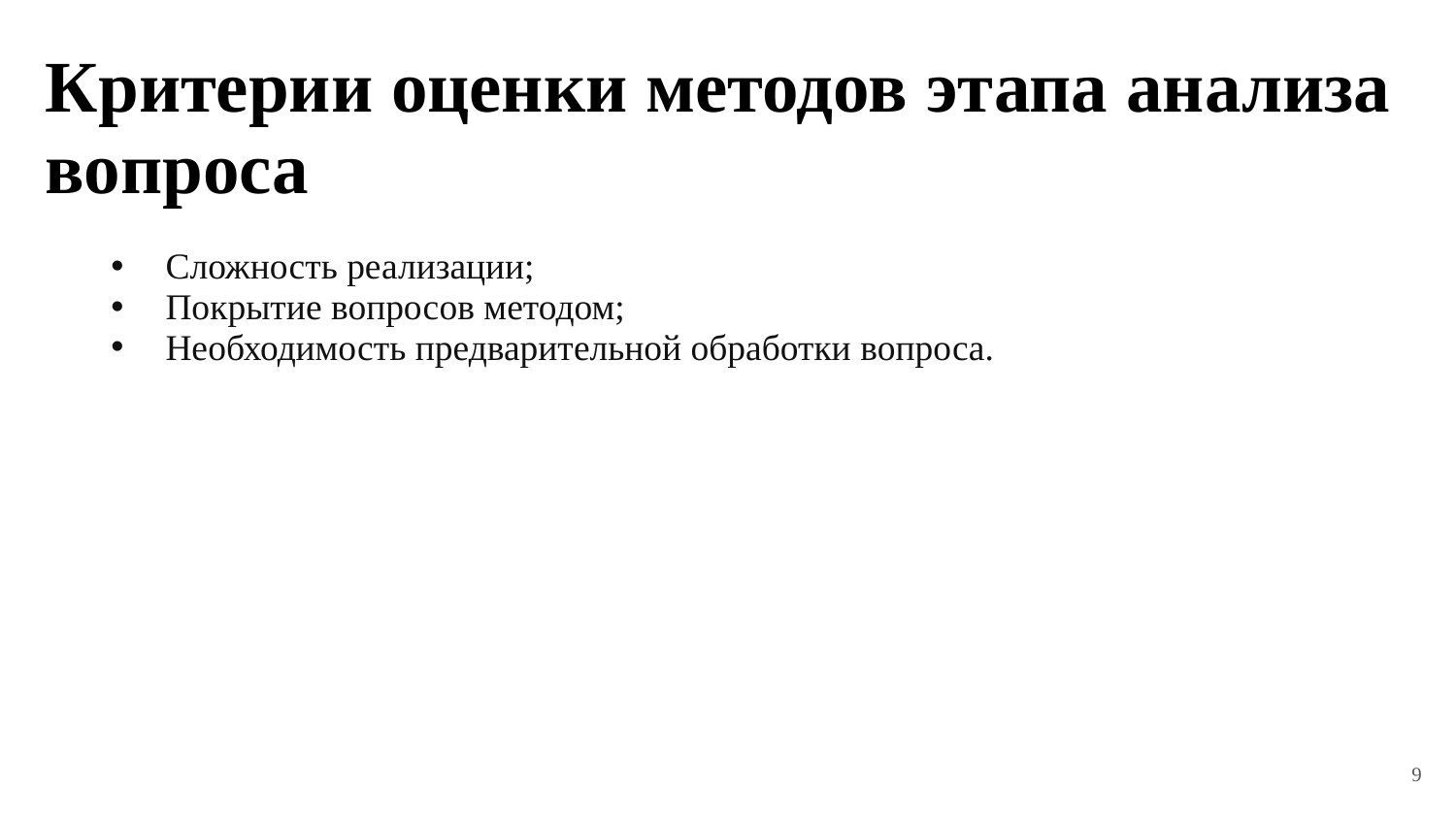

Критерии оценки методов этапа анализа вопроса
Сложность реализации;
Покрытие вопросов методом;
Необходимость предварительной обработки вопроса.

9